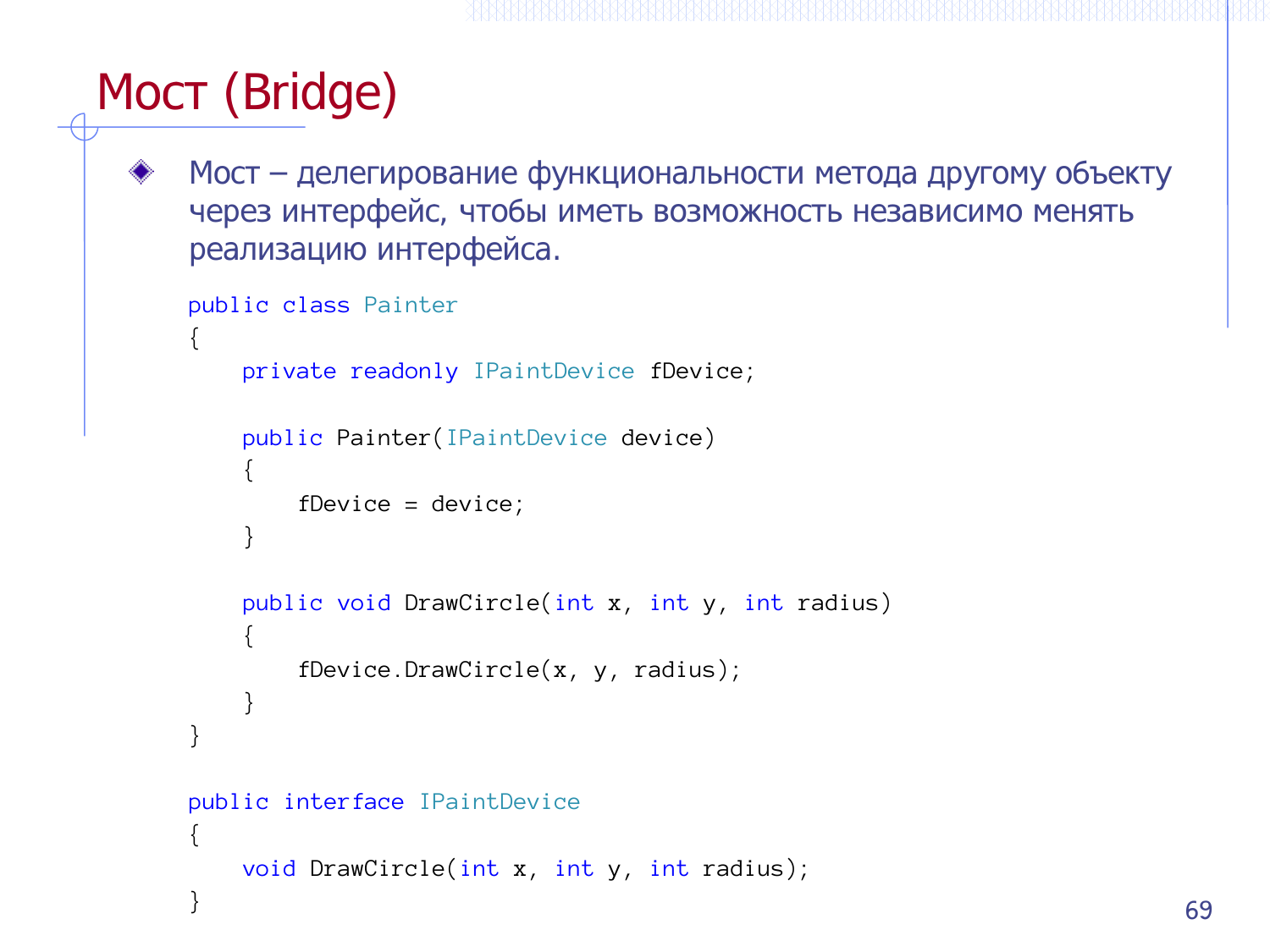

# Мост (Bridge)
Мост – делегирование функциональности метода другому объекту через интерфейс, чтобы иметь возможность независимо менять реализацию интерфейса.
public class Painter
{
    private readonly IPaintDevice fDevice;

    public Painter(IPaintDevice device)
    {
        fDevice = device;
    }

    public void DrawCircle(int x, int y, int radius)
    {
        fDevice.DrawCircle(x, y, radius);
    }
}

public interface IPaintDevice
{
    void DrawCircle(int x, int y, int radius);
}
69